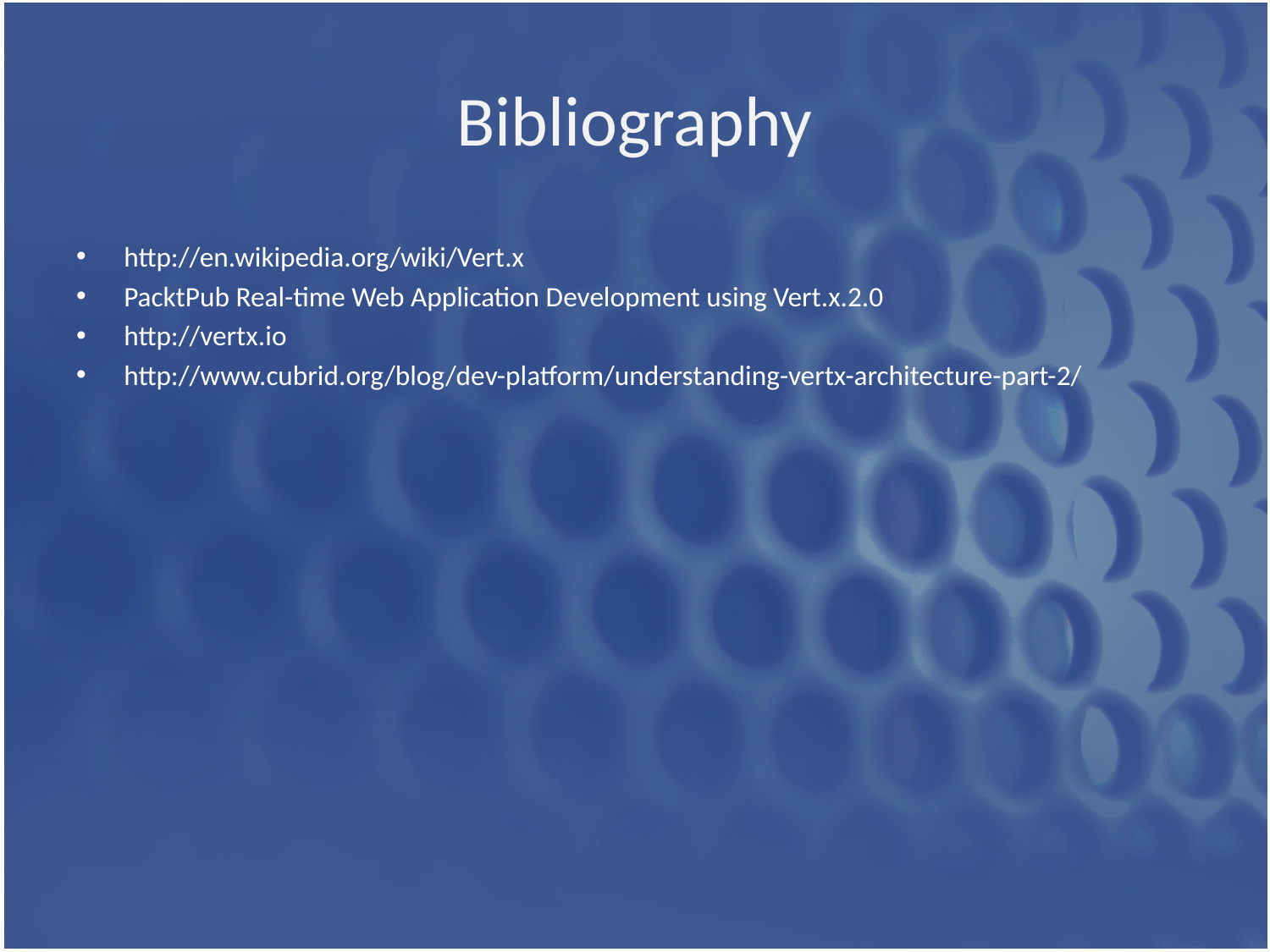

# Bibliography
http://en.wikipedia.org/wiki/Vert.x
PacktPub Real-time Web Application Development using Vert.x.2.0
http://vertx.io
http://www.cubrid.org/blog/dev-platform/understanding-vertx-architecture-part-2/